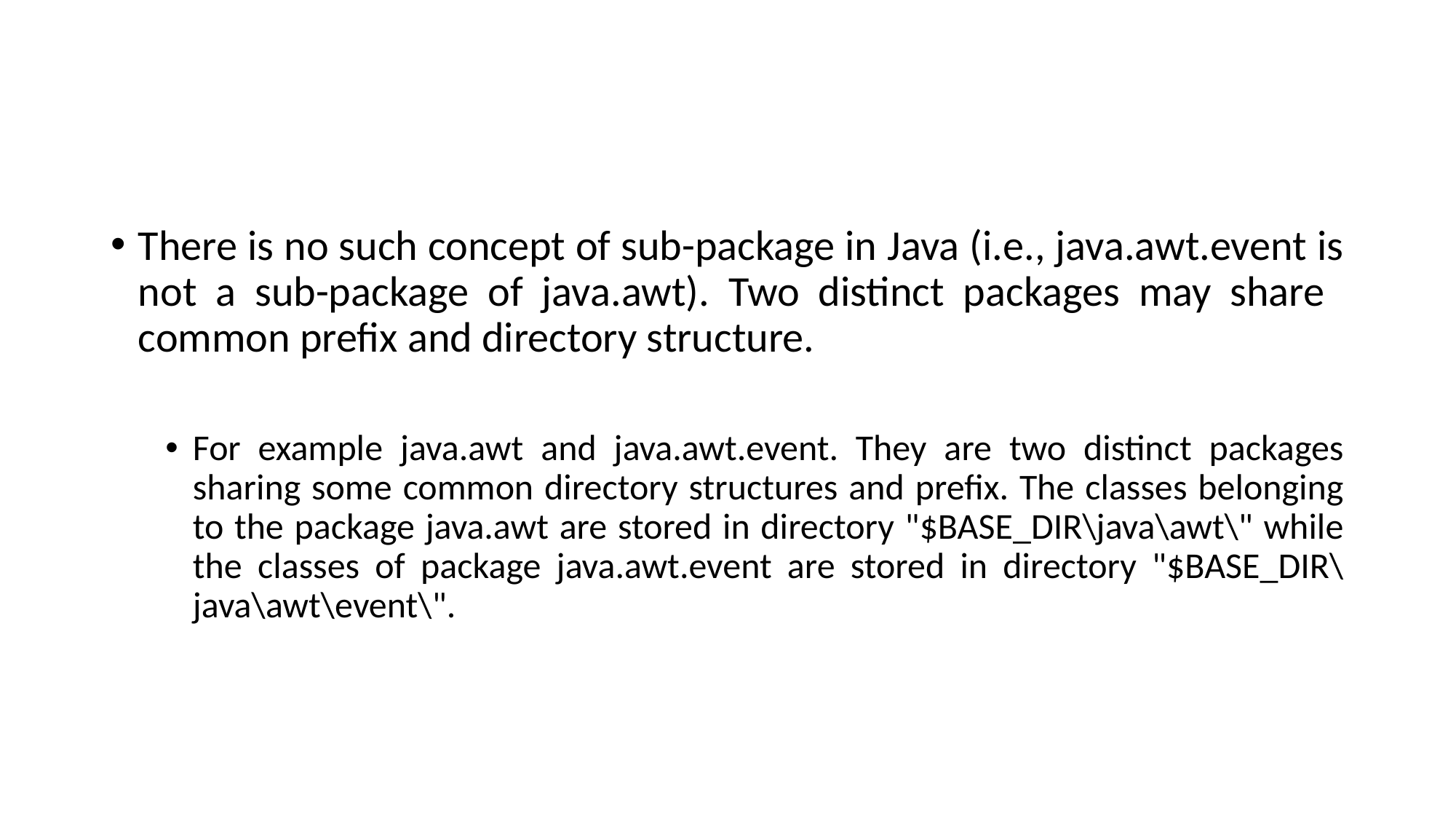

#
There is no such concept of sub-package in Java (i.e., java.awt.event is not a sub-package of java.awt). Two distinct packages may share  common prefix and directory structure.

For example java.awt and java.awt.event. They are two distinct packages sharing some common directory structures and prefix. The classes belonging to the package java.awt are stored in directory "$BASE_DIR\java\awt\" while the classes of package java.awt.event are stored in directory "$BASE_DIR\java\awt\event\".